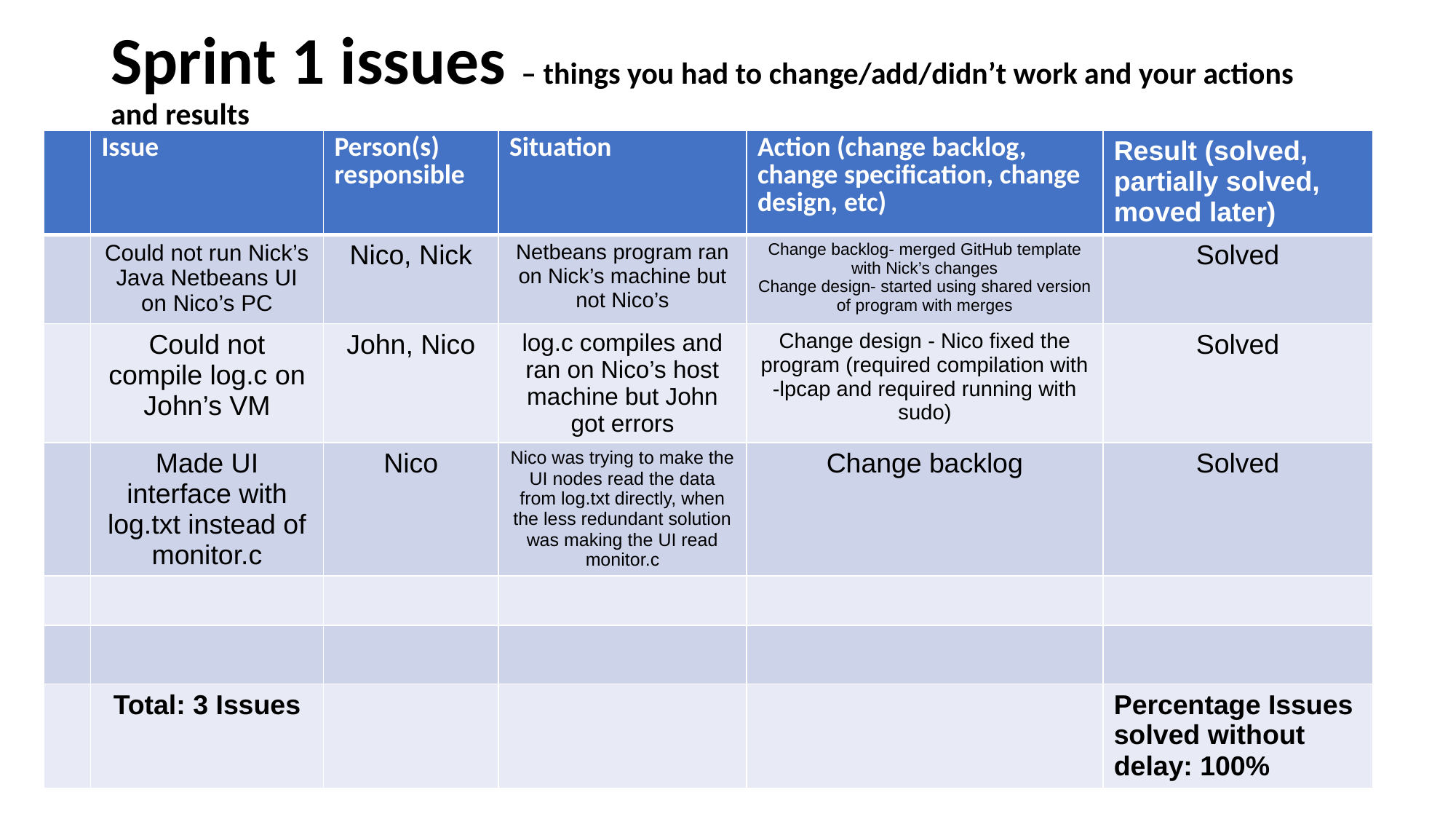

# Sprint 1 issues – things you had to change/add/didn’t work and your actions and results
|  | Issue | Person(s) responsible | Situation | Action (change backlog, change specification, change design, etc) | Result (solved, partially solved, moved later) |
| --- | --- | --- | --- | --- | --- |
|  | Could not run Nick’s Java Netbeans UI on Nico’s PC | Nico, Nick | Netbeans program ran on Nick’s machine but not Nico’s | Change backlog- merged GitHub template with Nick’s changes Change design- started using shared version of program with merges | Solved |
|  | Could not compile log.c on John’s VM | John, Nico | log.c compiles and ran on Nico’s host machine but John got errors | Change design - Nico fixed the program (required compilation with -lpcap and required running with sudo) | Solved |
|  | Made UI interface with log.txt instead of monitor.c | Nico | Nico was trying to make the UI nodes read the data from log.txt directly, when the less redundant solution was making the UI read monitor.c | Change backlog | Solved |
|  |  |  |  |  |  |
|  |  |  |  |  |  |
|  | Total: 3 Issues |  |  |  | Percentage Issues solved without delay: 100% |